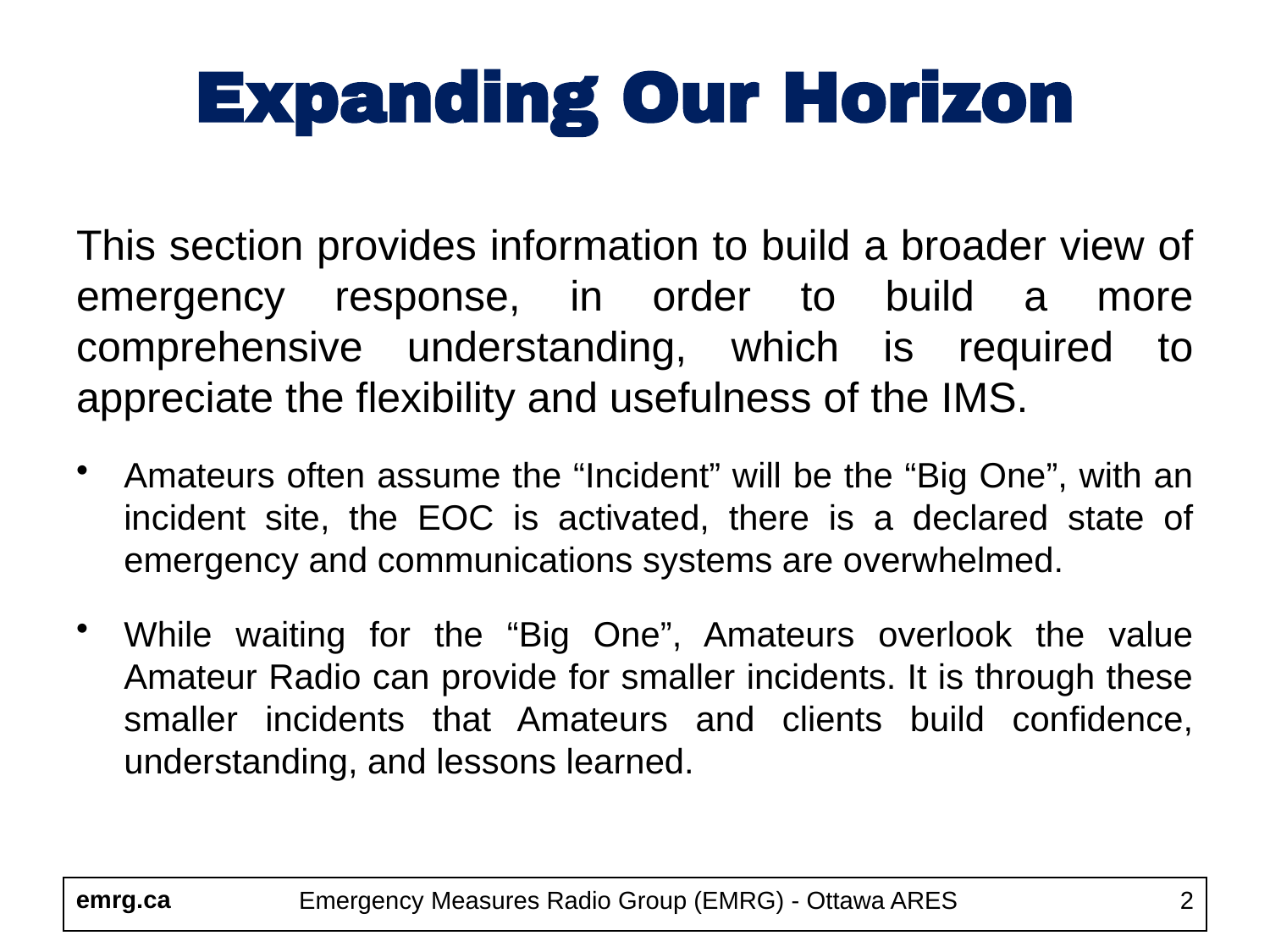

# Expanding Our Horizon
This section provides information to build a broader view of emergency response, in order to build a more comprehensive understanding, which is required to appreciate the flexibility and usefulness of the IMS.
Amateurs often assume the “Incident” will be the “Big One”, with an incident site, the EOC is activated, there is a declared state of emergency and communications systems are overwhelmed.
While waiting for the “Big One”, Amateurs overlook the value Amateur Radio can provide for smaller incidents. It is through these smaller incidents that Amateurs and clients build confidence, understanding, and lessons learned.

Emergency Measures Radio Group (EMRG) - Ottawa ARES
2